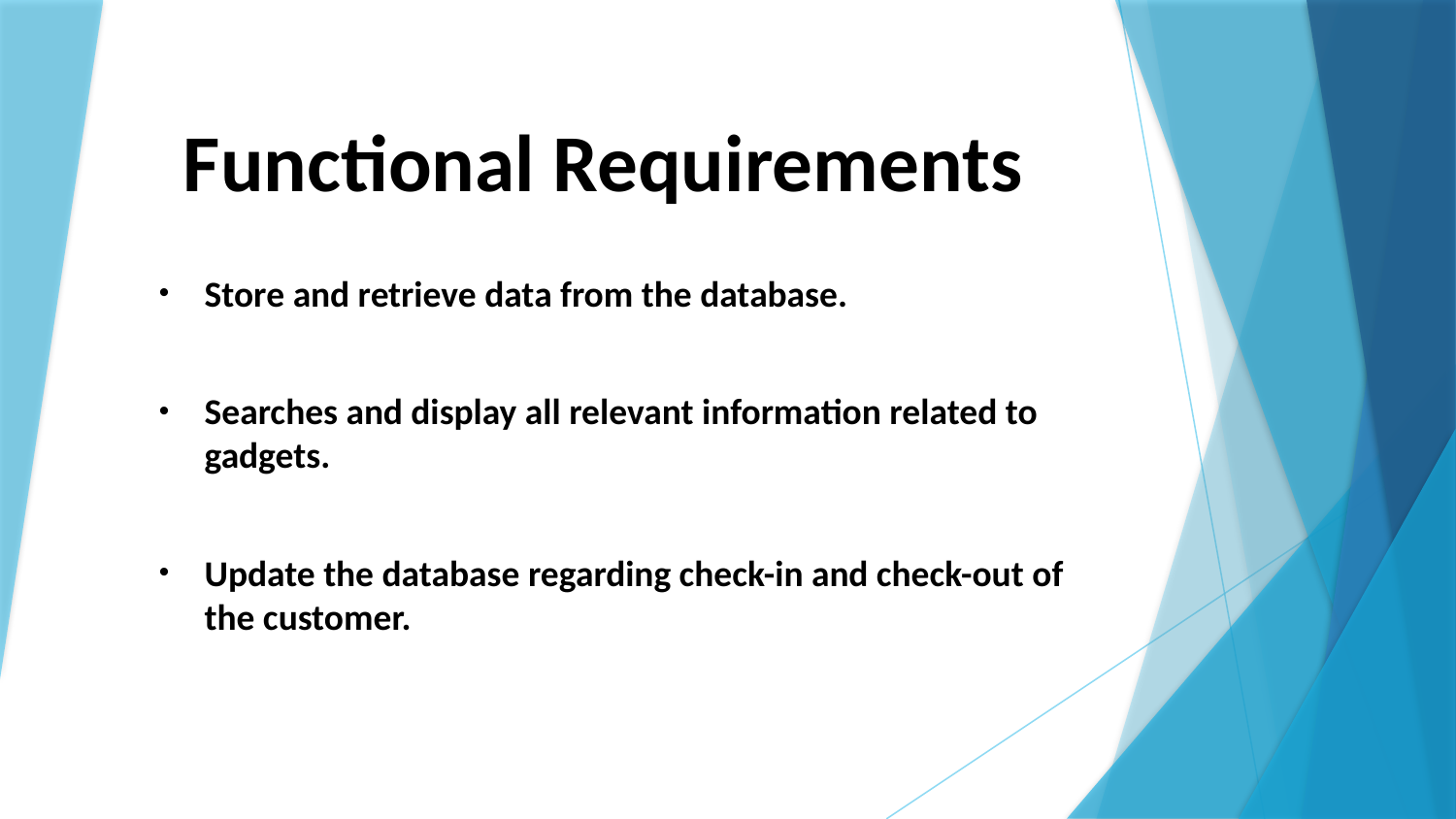

# Functional Requirements
Store and retrieve data from the database.

Searches and display all relevant information related to gadgets.

Update the database regarding check-in and check-out of the customer.